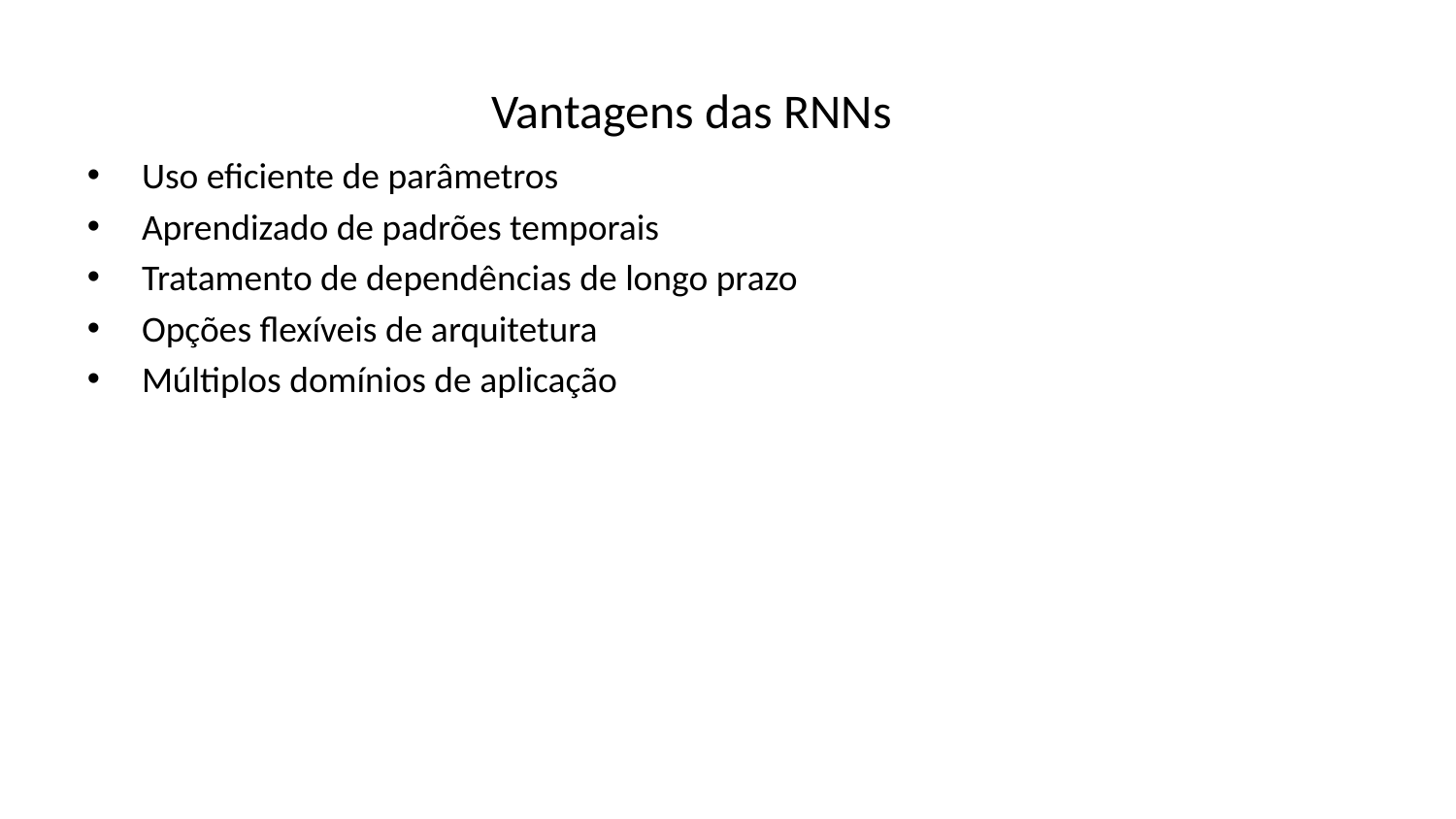

Vantagens das RNNs
Uso eficiente de parâmetros
Aprendizado de padrões temporais
Tratamento de dependências de longo prazo
Opções flexíveis de arquitetura
Múltiplos domínios de aplicação